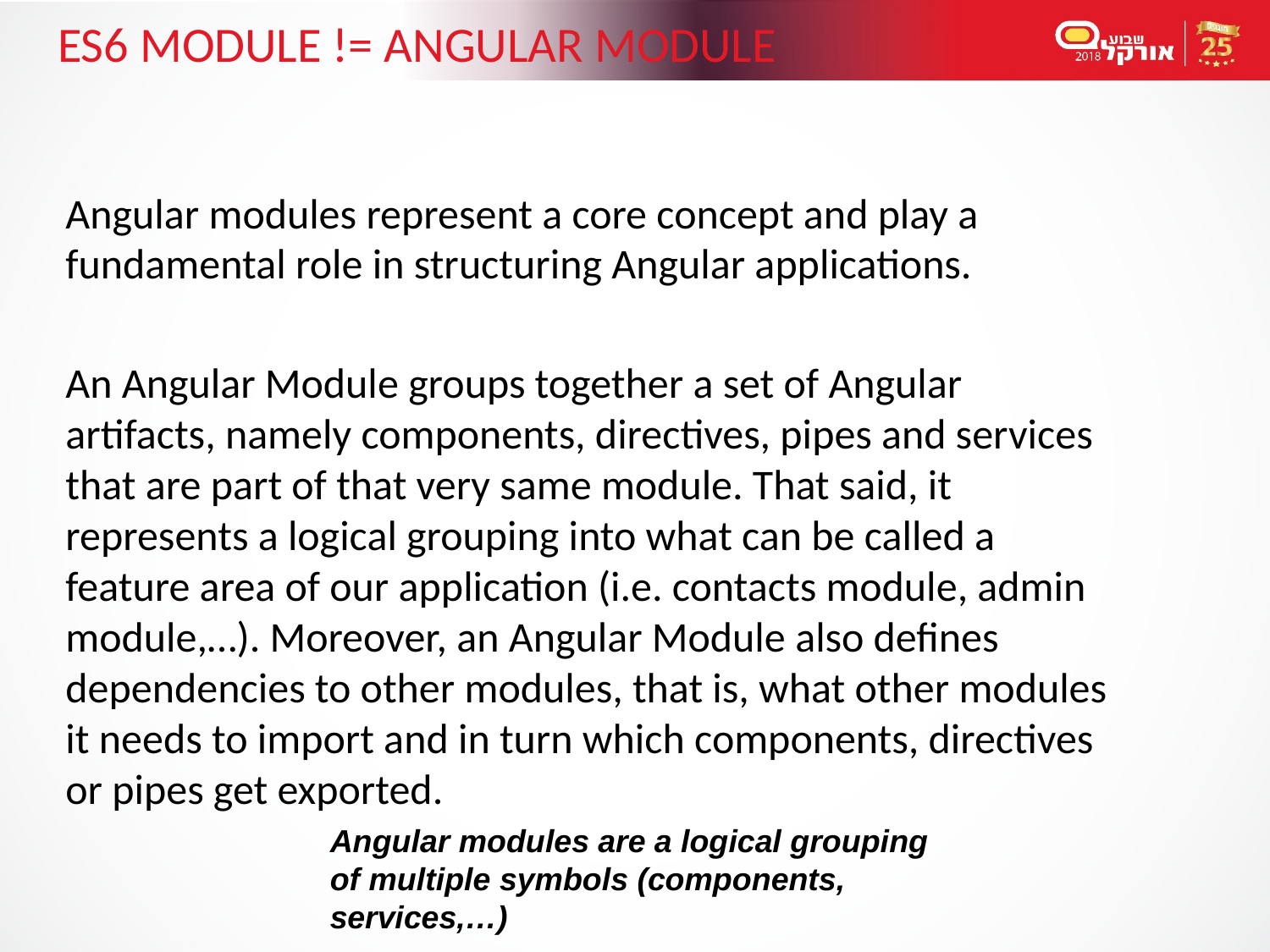

# Es6 Module != Angular Module
Angular modules represent a core concept and play a fundamental role in structuring Angular applications.

An Angular Module groups together a set of Angular artifacts, namely components, directives, pipes and services that are part of that very same module. That said, it represents a logical grouping into what can be called a feature area of our application (i.e. contacts module, admin module,…). Moreover, an Angular Module also defines dependencies to other modules, that is, what other modules it needs to import and in turn which components, directives or pipes get exported.
Angular modules are a logical grouping of multiple symbols (components, services,…)